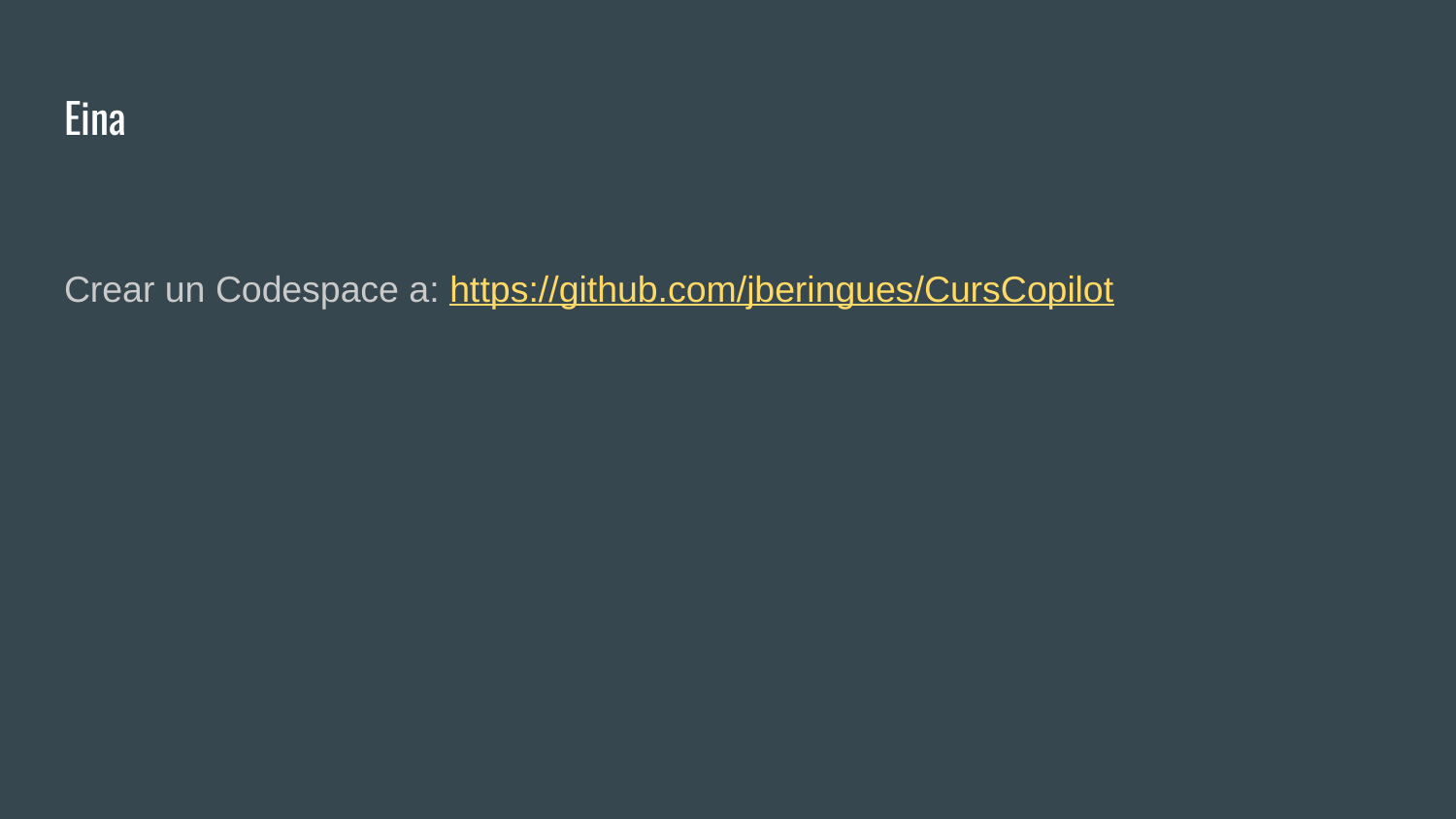

# Eina

Crear un Codespace a: https://github.com/jberingues/CursCopilot